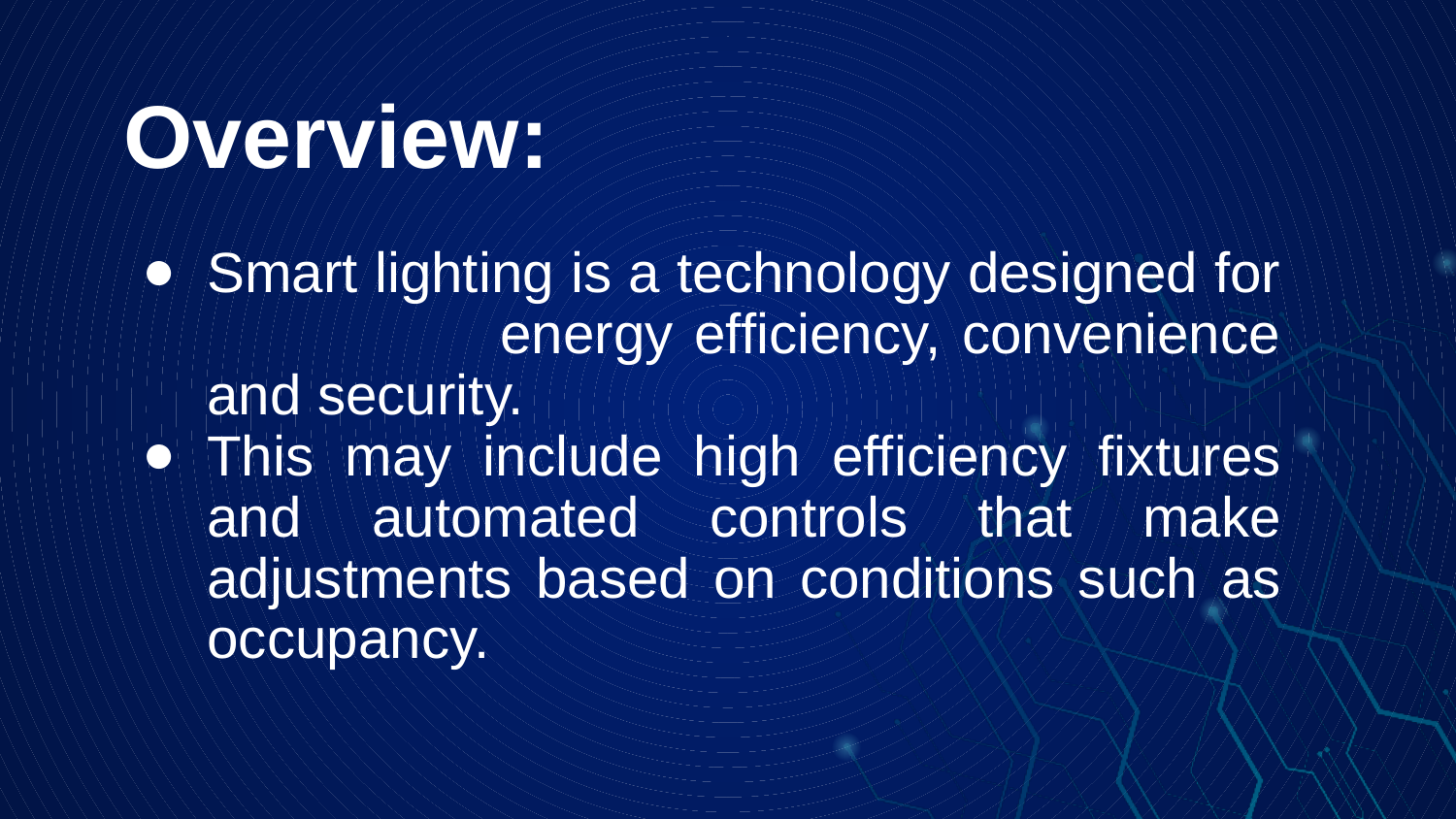

# Overview:

Smart lighting is a technology designed for               energy efficiency, convenience and security.
This may include high efficiency fixtures and automated controls that make adjustments based on conditions such as occupancy.